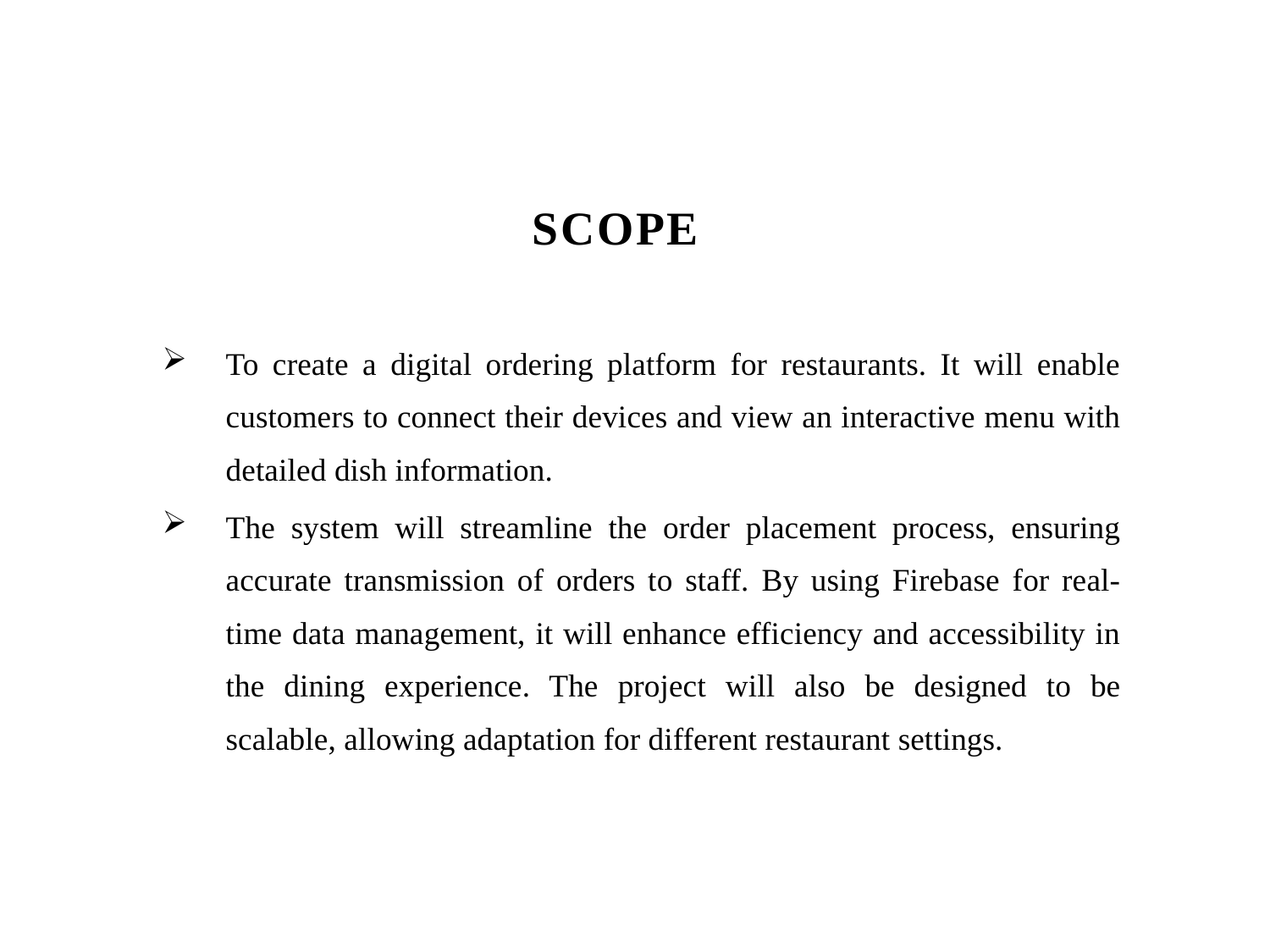

# SCOPE
To create a digital ordering platform for restaurants. It will enable customers to connect their devices and view an interactive menu with detailed dish information.
The system will streamline the order placement process, ensuring accurate transmission of orders to staff. By using Firebase for real-time data management, it will enhance efficiency and accessibility in the dining experience. The project will also be designed to be scalable, allowing adaptation for different restaurant settings.